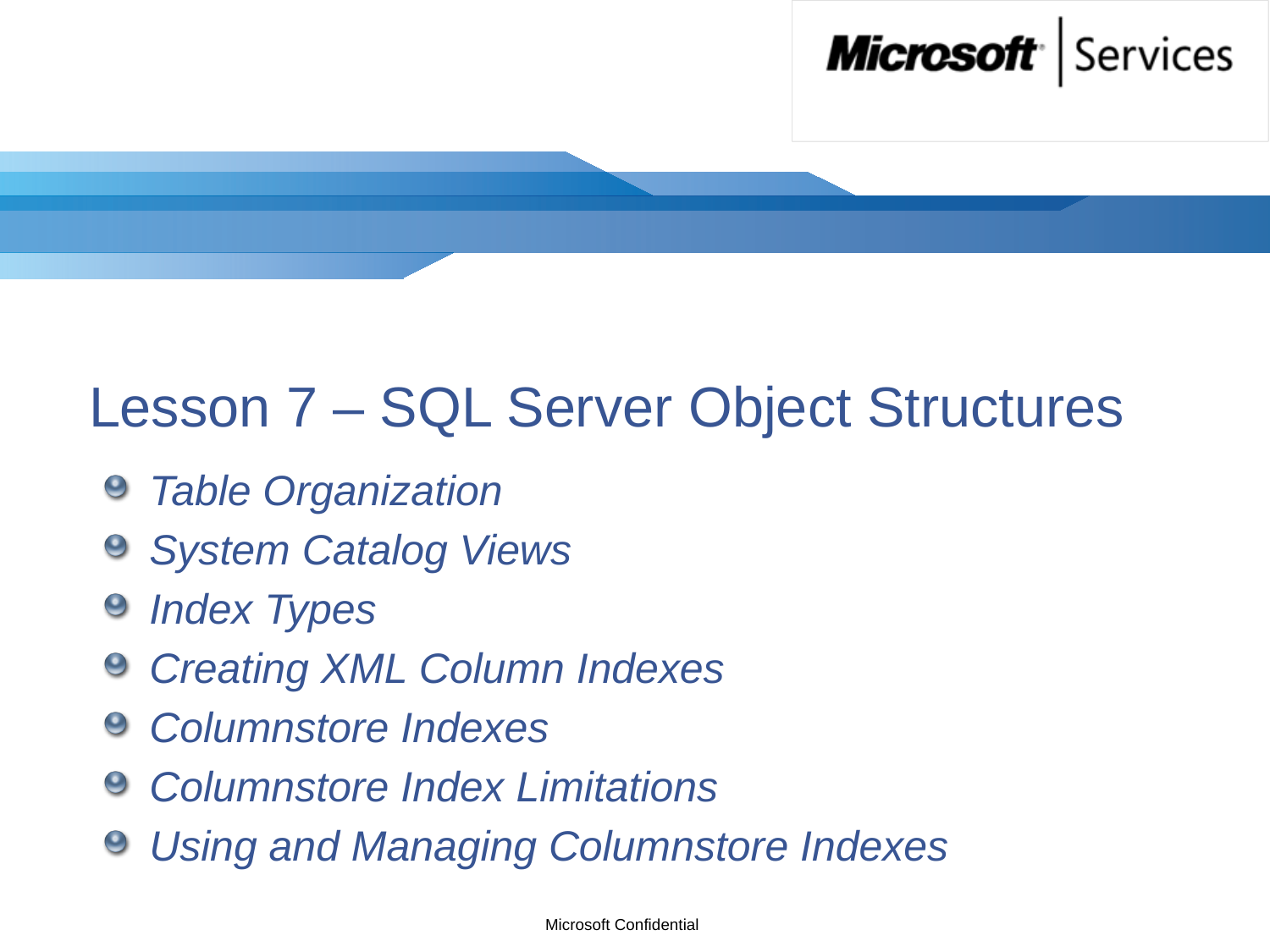

# Lesson 7 – SQL Server Object Structures
Table Organization
System Catalog Views
Index Types
Creating XML Column Indexes
Columnstore Indexes
Columnstore Index Limitations
Using and Managing Columnstore Indexes
Microsoft Confidential